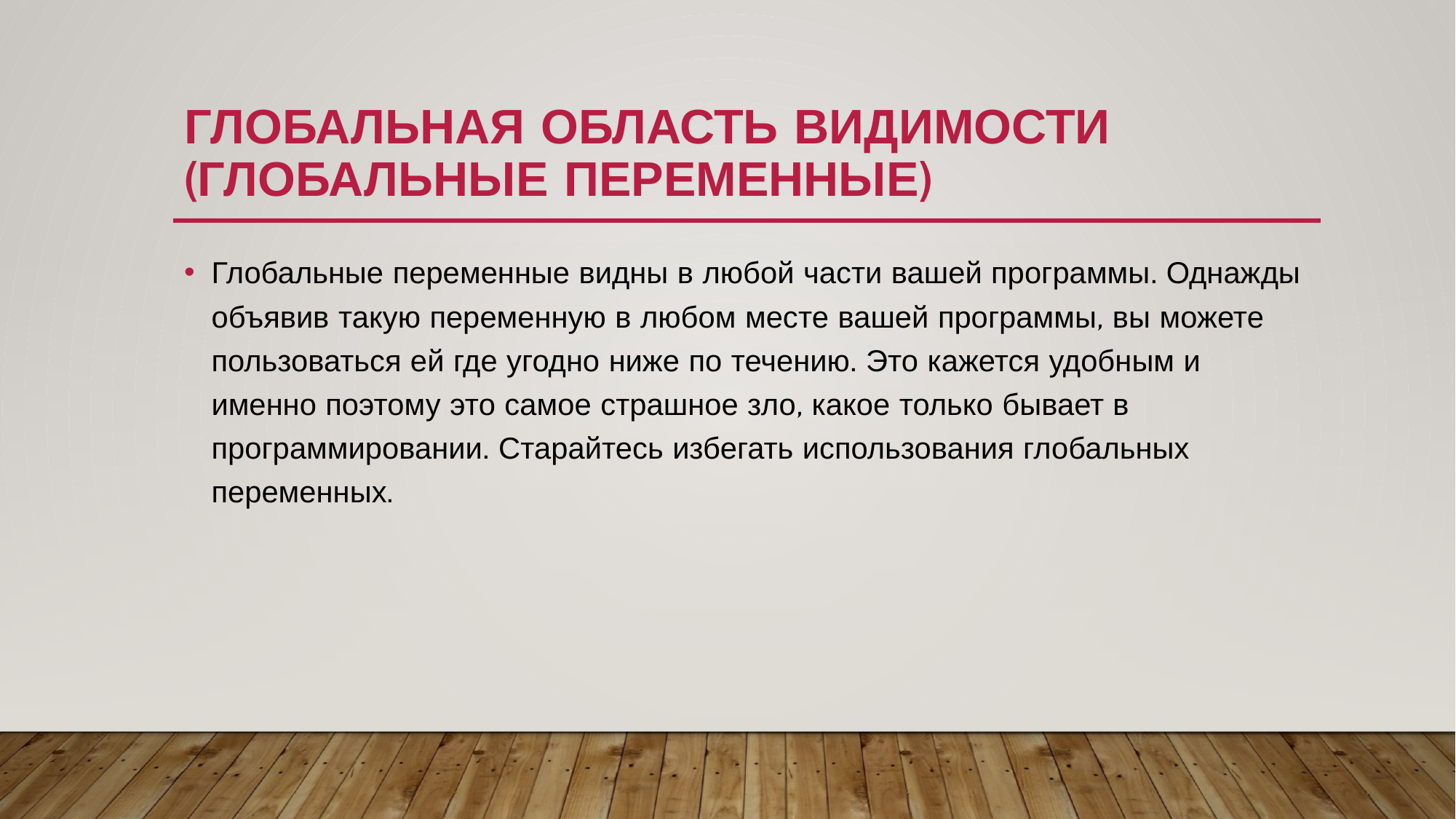

# Глобальная область видимости (глобальные переменные)
Глобальные переменные видны в любой части вашей программы. Однажды объявив такую переменную в любом месте вашей программы, вы можете пользоваться ей где угодно ниже по течению. Это кажется удобным и именно поэтому это самое страшное зло, какое только бывает в программировании. Старайтесь избегать использования глобальных переменных.